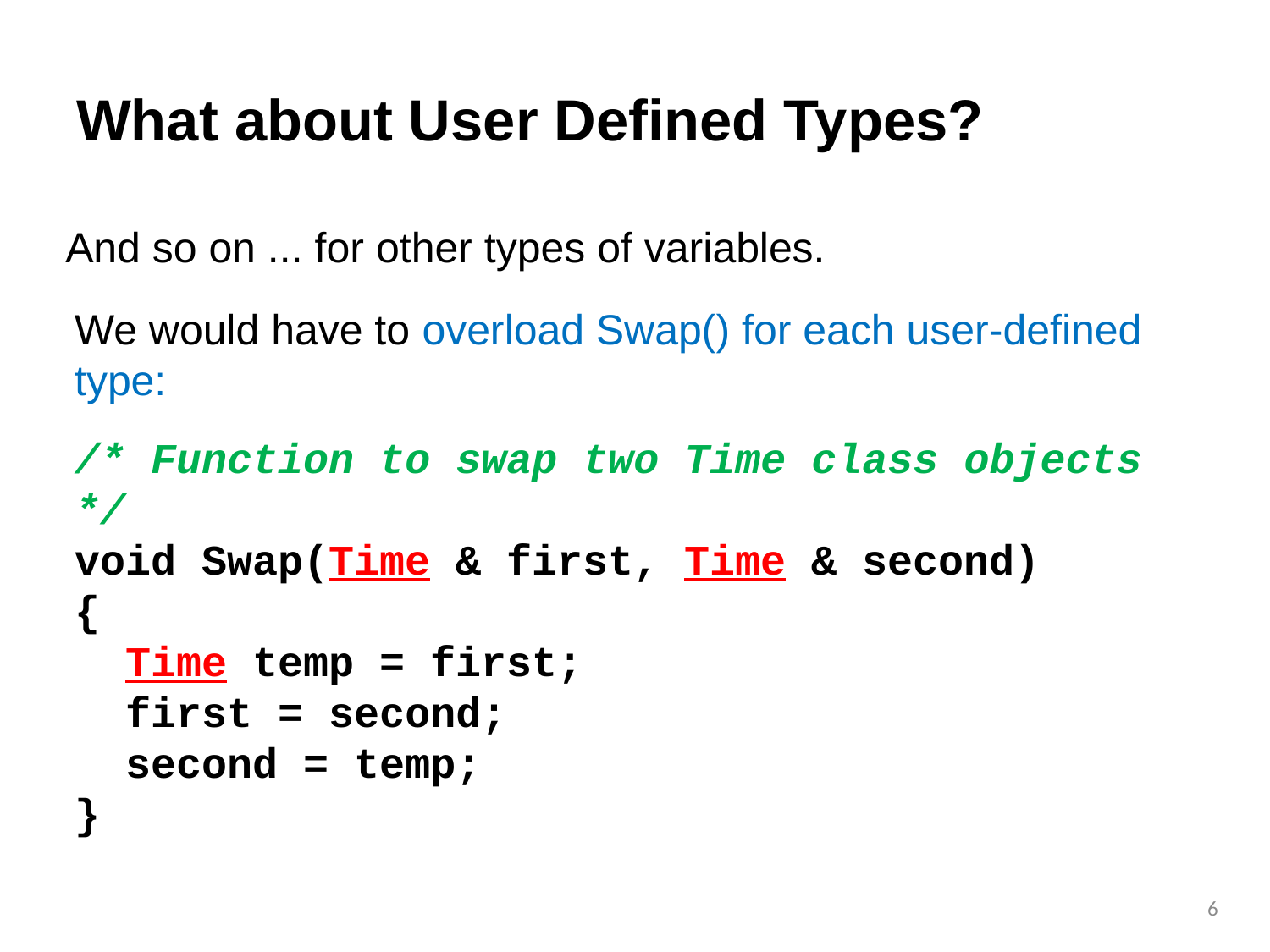

# What about User Defined Types?
And so on ... for other types of variables.
We would have to overload Swap() for each user-defined type:

/* Function to swap two Time class objects */
void Swap(Time & first, Time & second)
{
  Time temp = first;
  first = second;
  second = temp;
}
6